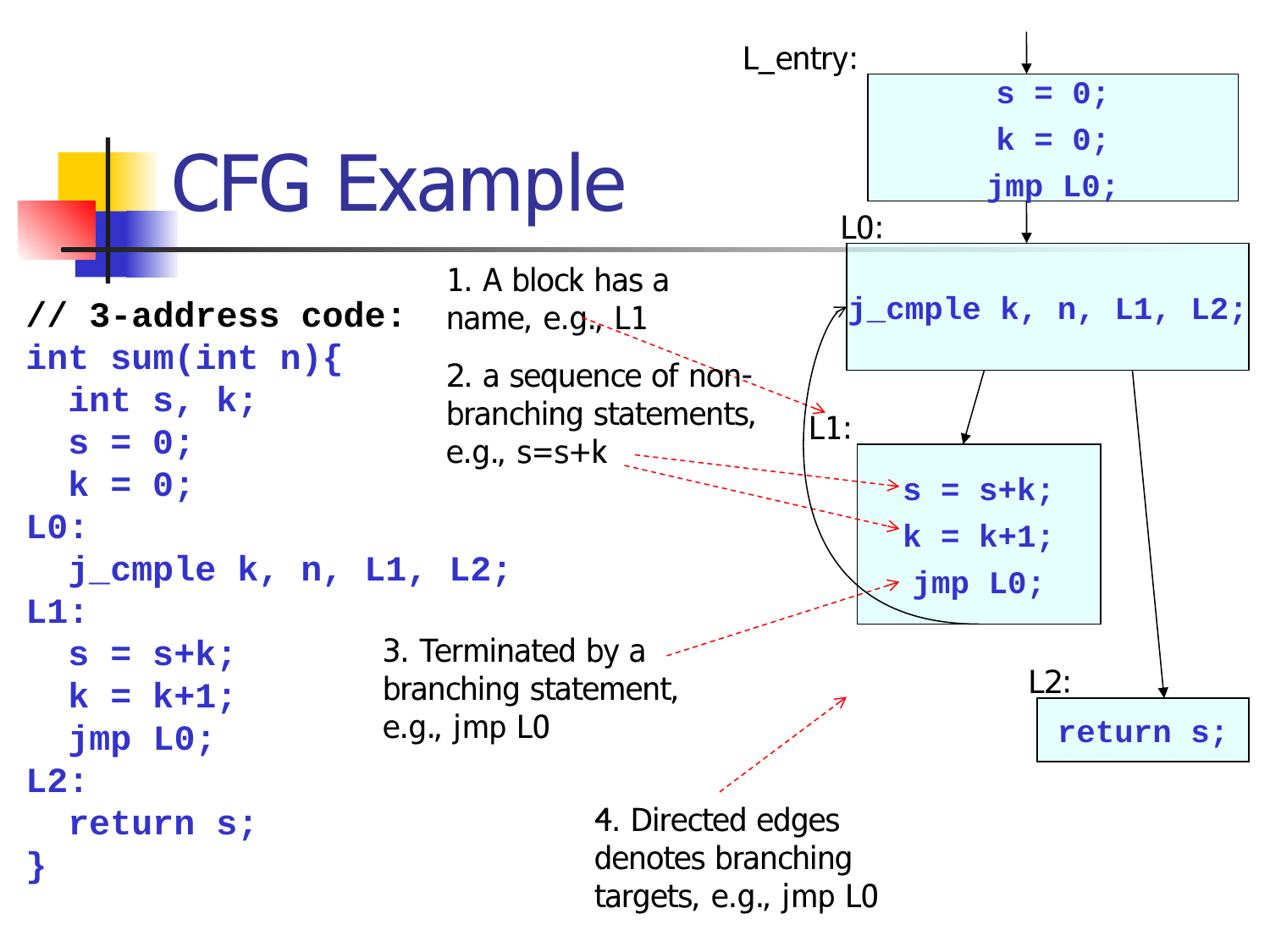

# CFG Example
L_entry:

s = 0;
k = 0;
jmp L0;
L0:

j_cmple k, n, L1, L2;
1. A block has a name, e.g., L1
// 3-address code:
int sum(int n){
  int s, k;
  s = 0;
  k = 0;
L0:
  j_cmple k, n, L1, L2;
L1:
  s = s+k;
  k = k+1;
  jmp L0;
L2:
  return s;
}
2. a sequence of non-branching statements, e.g., s=s+k

L1:
s = s+k;
k = k+1;
jmp L0;
3. Terminated by a branching statement, e.g., jmp L0
L2:
return s;
4. Directed edges denotes branching targets, e.g., jmp L0